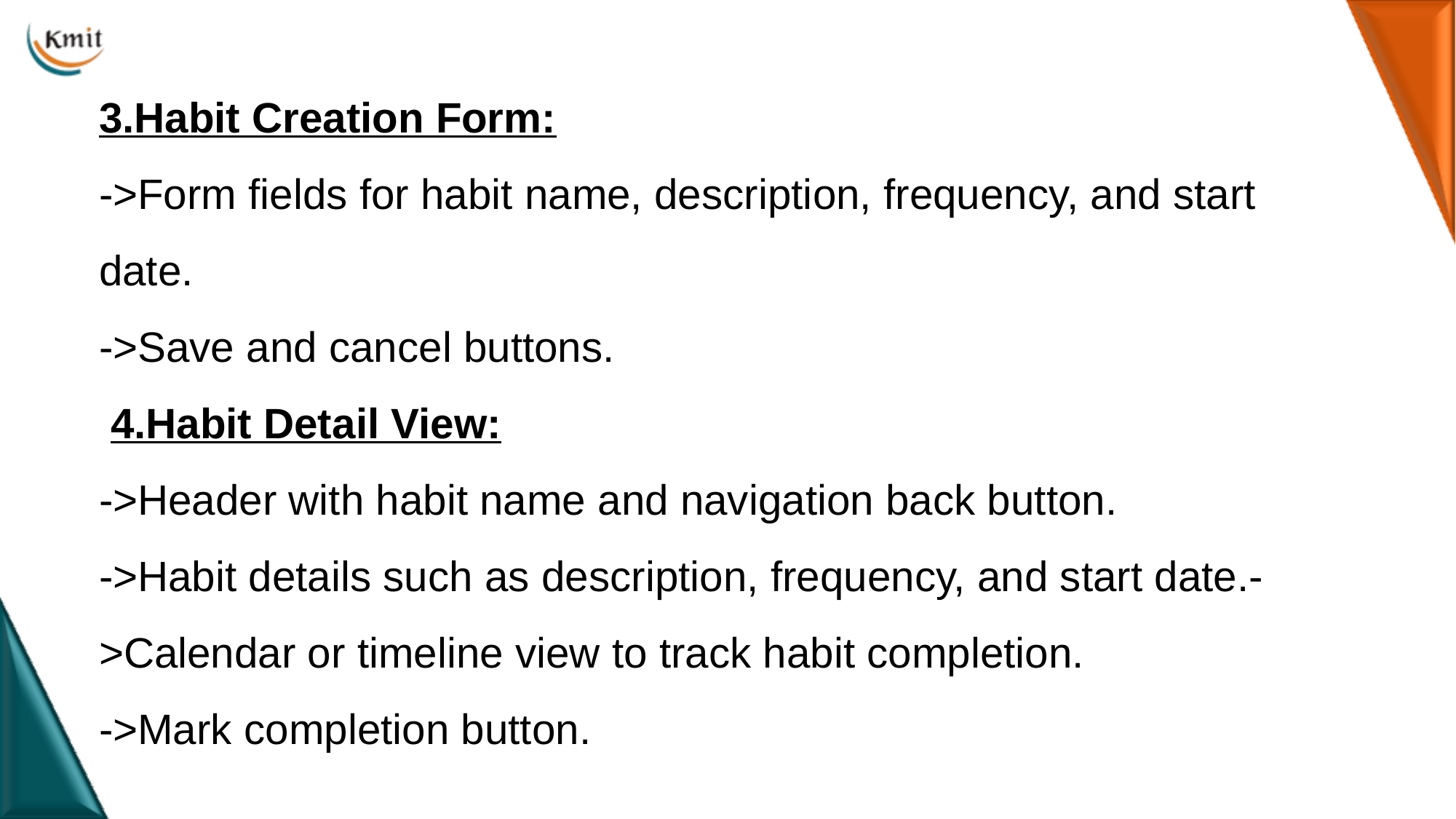

3.Habit Creation Form:
->Form fields for habit name, description, frequency, and start date.
->Save and cancel buttons.
 4.Habit Detail View:
->Header with habit name and navigation back button.
->Habit details such as description, frequency, and start date.->Calendar or timeline view to track habit completion.
->Mark completion button.